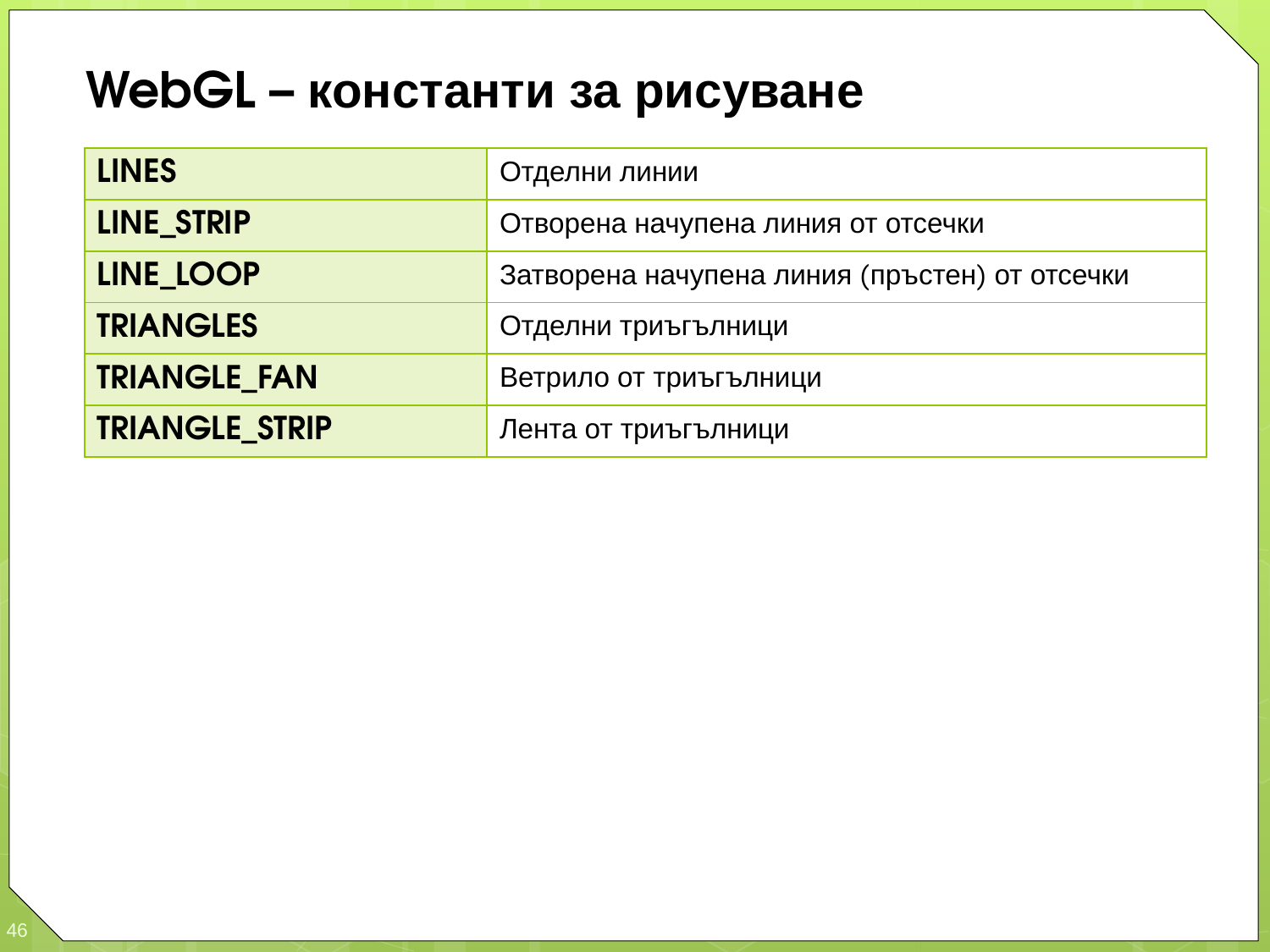

WebGL – константи за рисуване

| LINES | Отделни линии |
| --- | --- |
| LINE\_STRIP | Отворена начупена линия от отсечки |
| LINE\_LOOP | Затворена начупена линия (пръстен) от отсечки |
| TRIANGLES | Отделни триъгълници |
| TRIANGLE\_FAN | Ветрило от триъгълници |
| TRIANGLE\_STRIP | Лента от триъгълници |